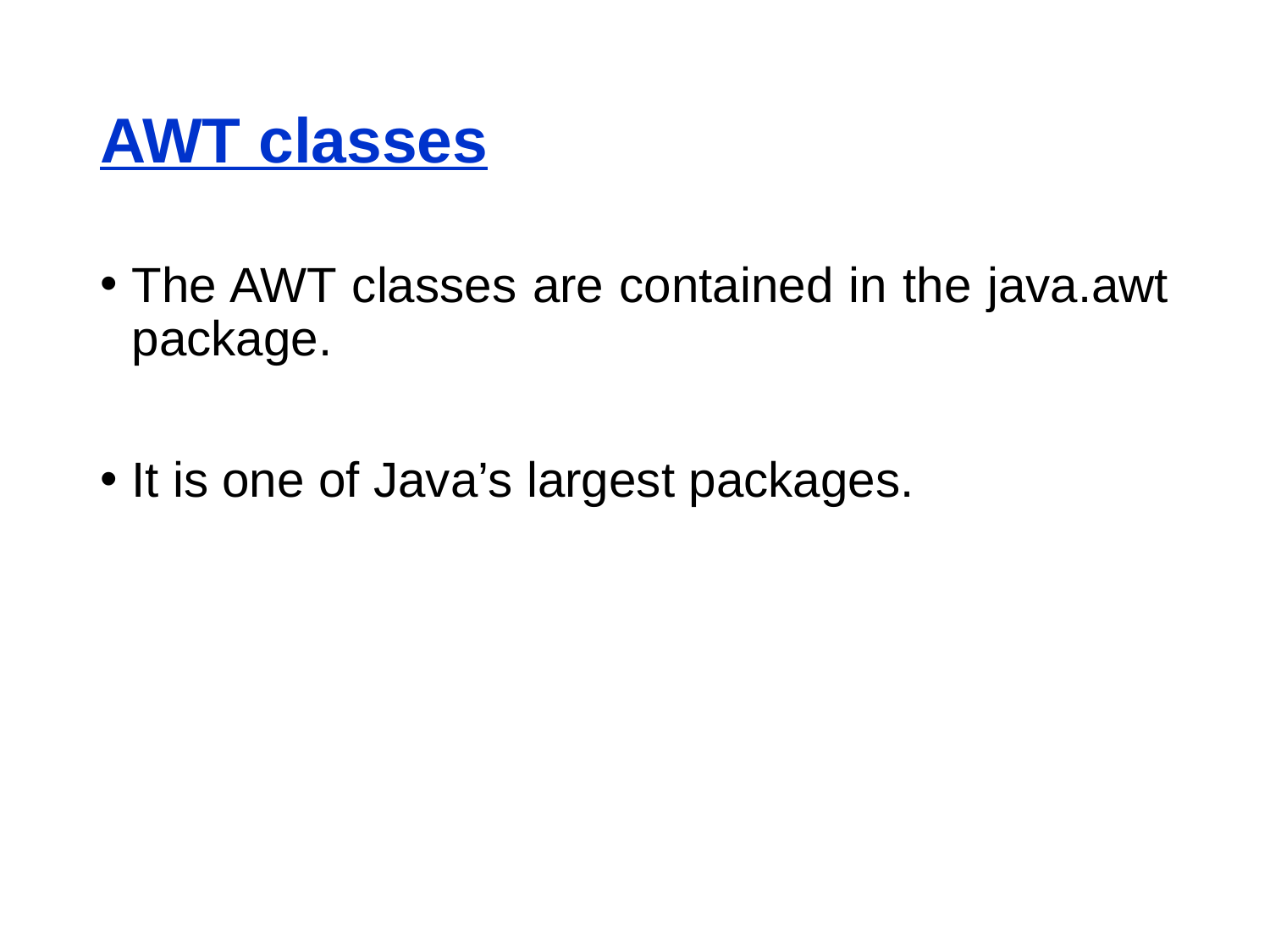

# AWT classes
The AWT classes are contained in the java.awt package.

It is one of Java’s largest packages.